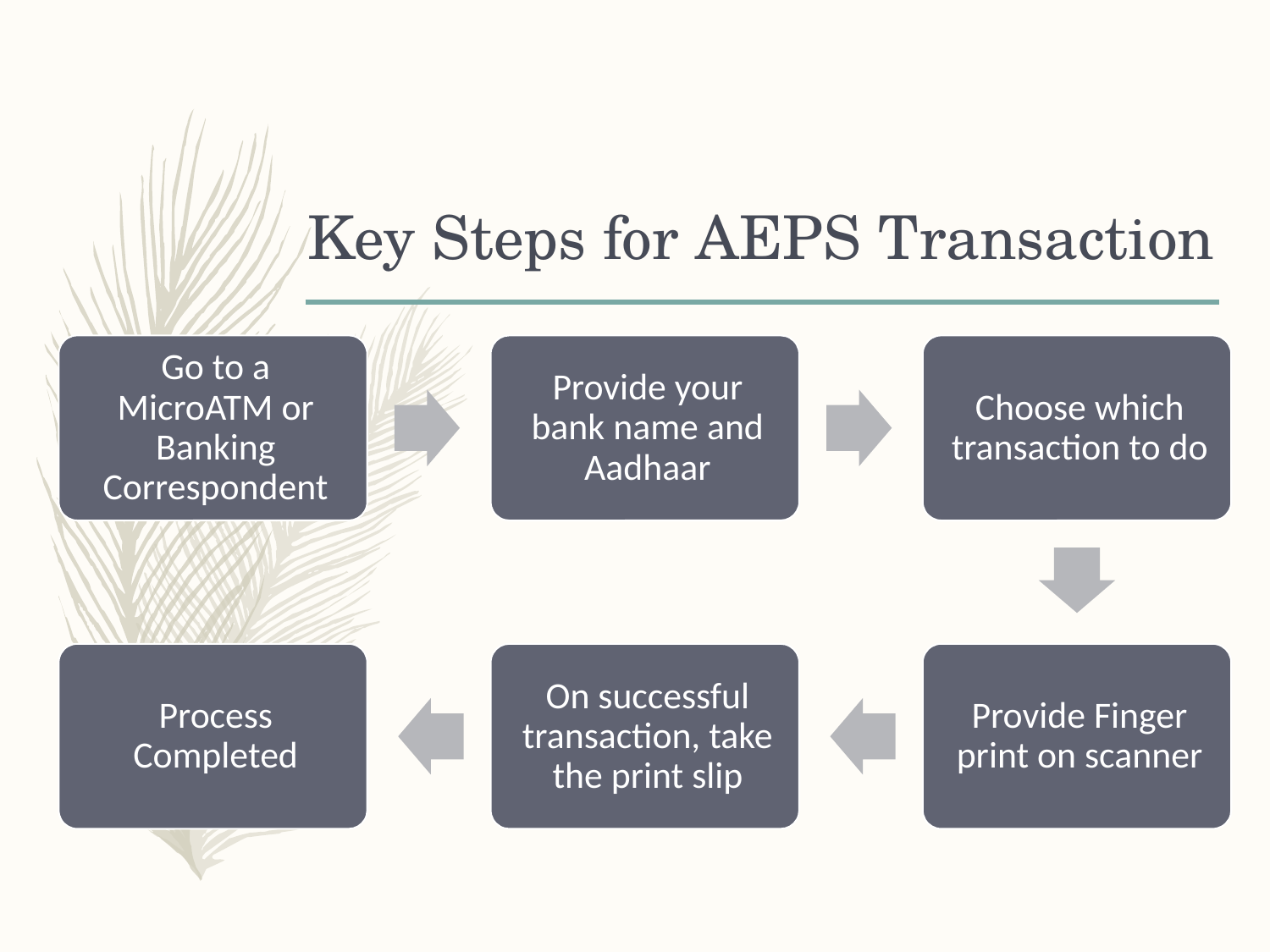

# Key Steps for AEPS Transaction
Go to a MicroATM or Banking Correspondent

Provide your bank name and Aadhaar

Choose which transaction to do

Provide Finger print on scanner

On successful transaction, take the print slip

Process Completed